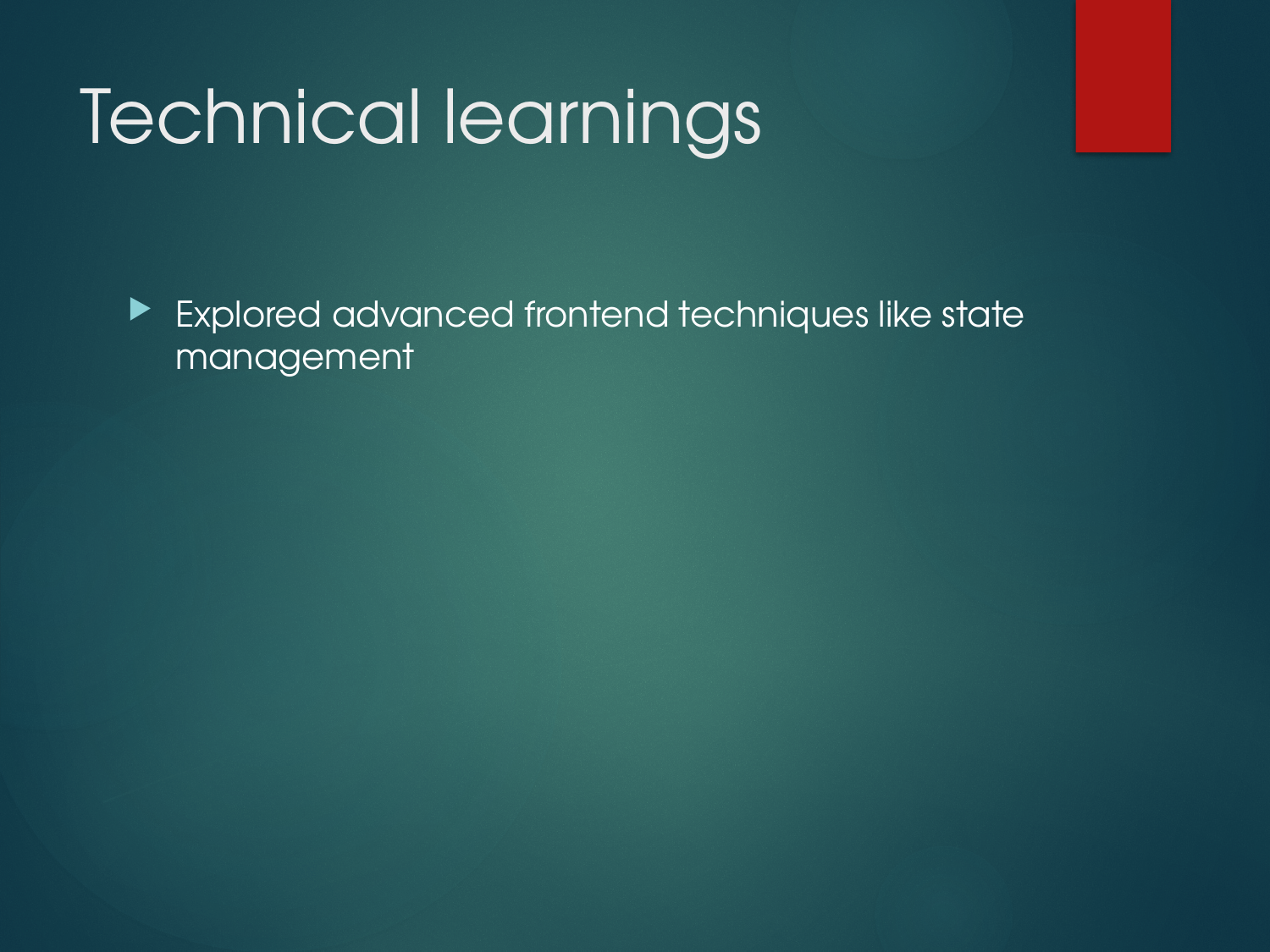

# Technical learnings
Explored advanced frontend techniques like state management